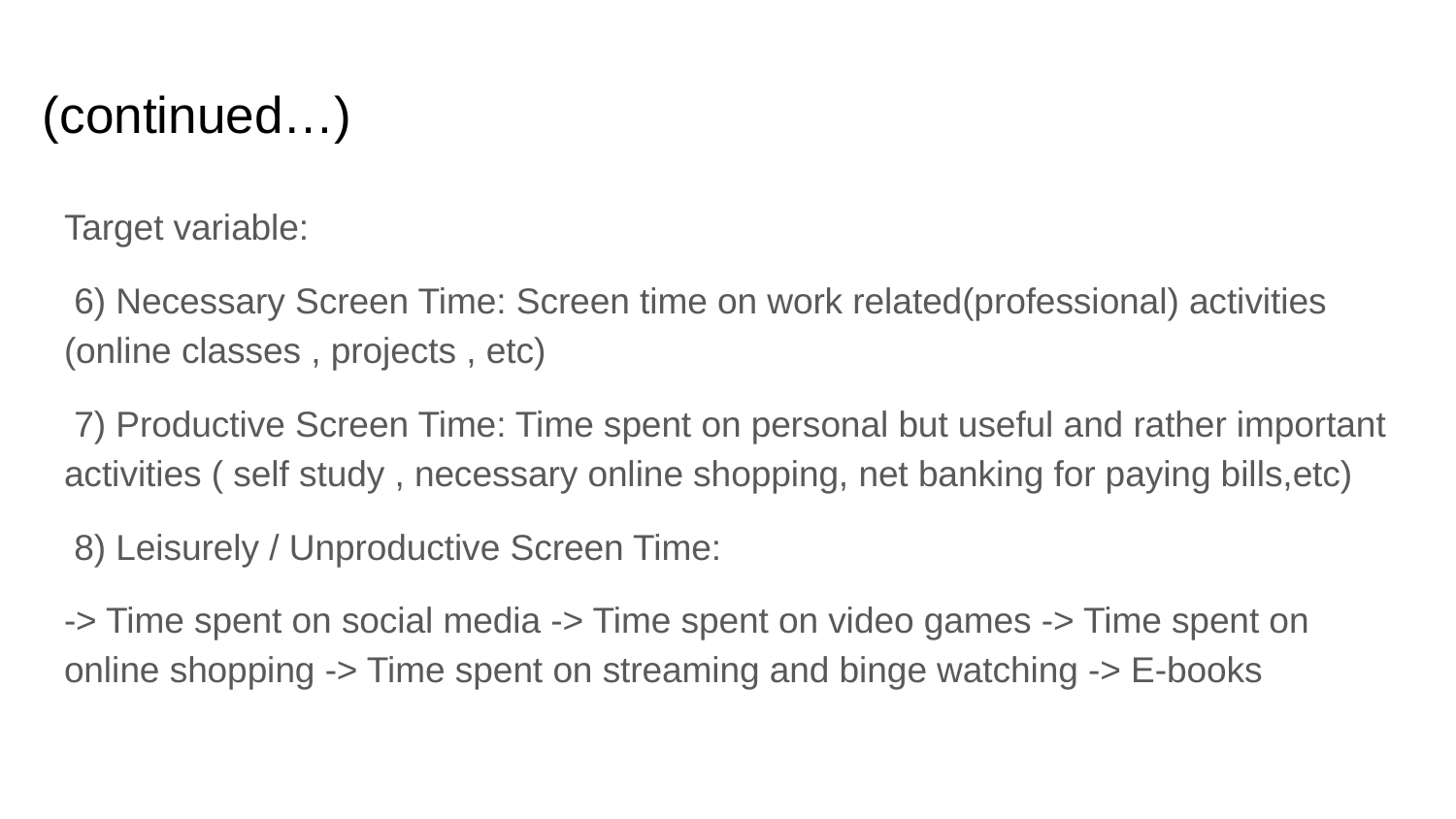

# (continued…)
Target variable:
 6) Necessary Screen Time: Screen time on work related(professional) activities   (online classes , projects , etc)
 7) Productive Screen Time: Time spent on personal but useful and rather important activities ( self study , necessary online shopping, net banking for paying bills,etc)
 8) Leisurely / Unproductive Screen Time:
-> Time spent on social media -> Time spent on video games -> Time spent on online shopping -> Time spent on streaming and binge watching -> E-books